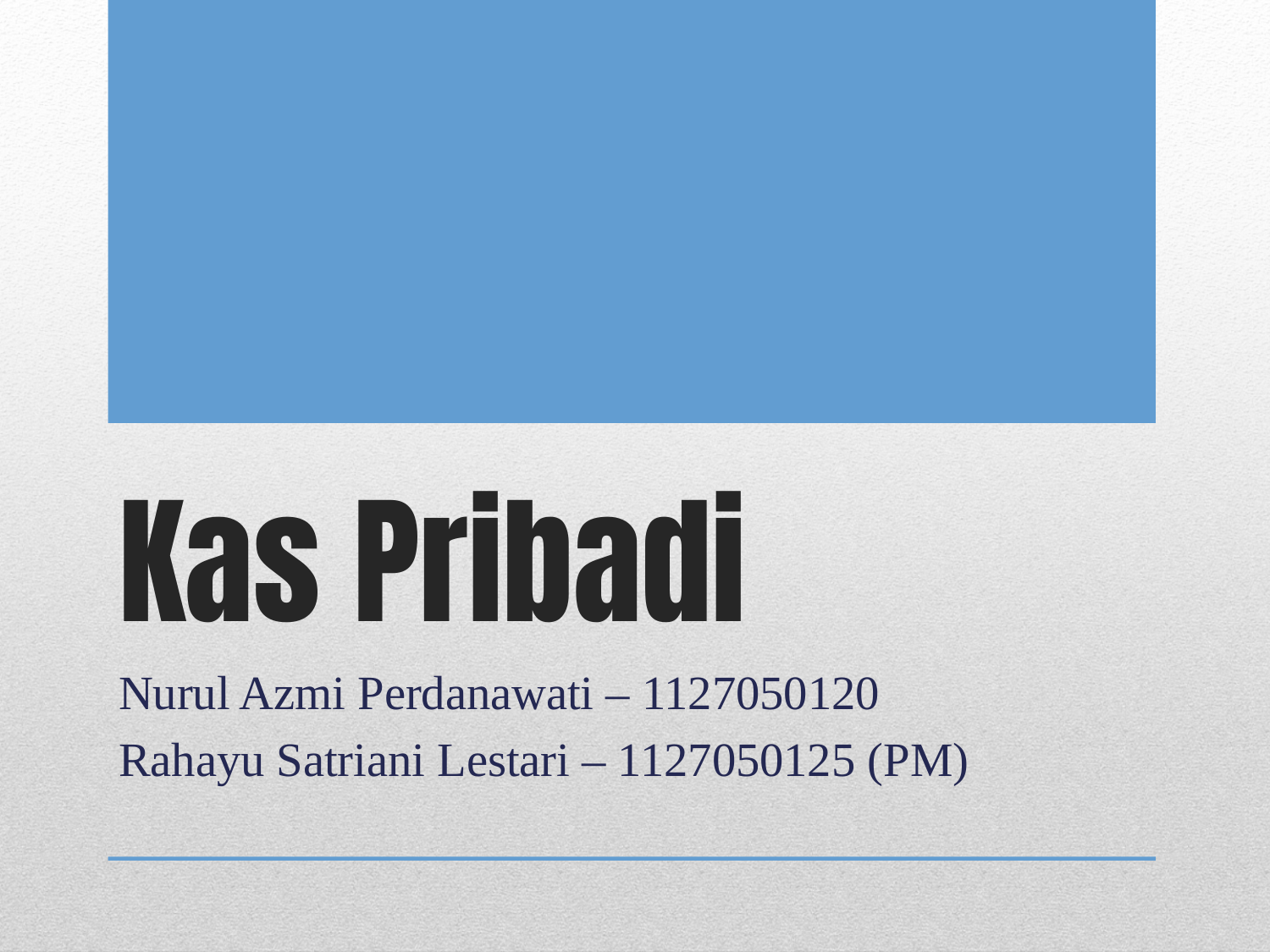

# Kas Pribadi
Nurul Azmi Perdanawati – 1127050120
Rahayu Satriani Lestari – 1127050125 (PM)